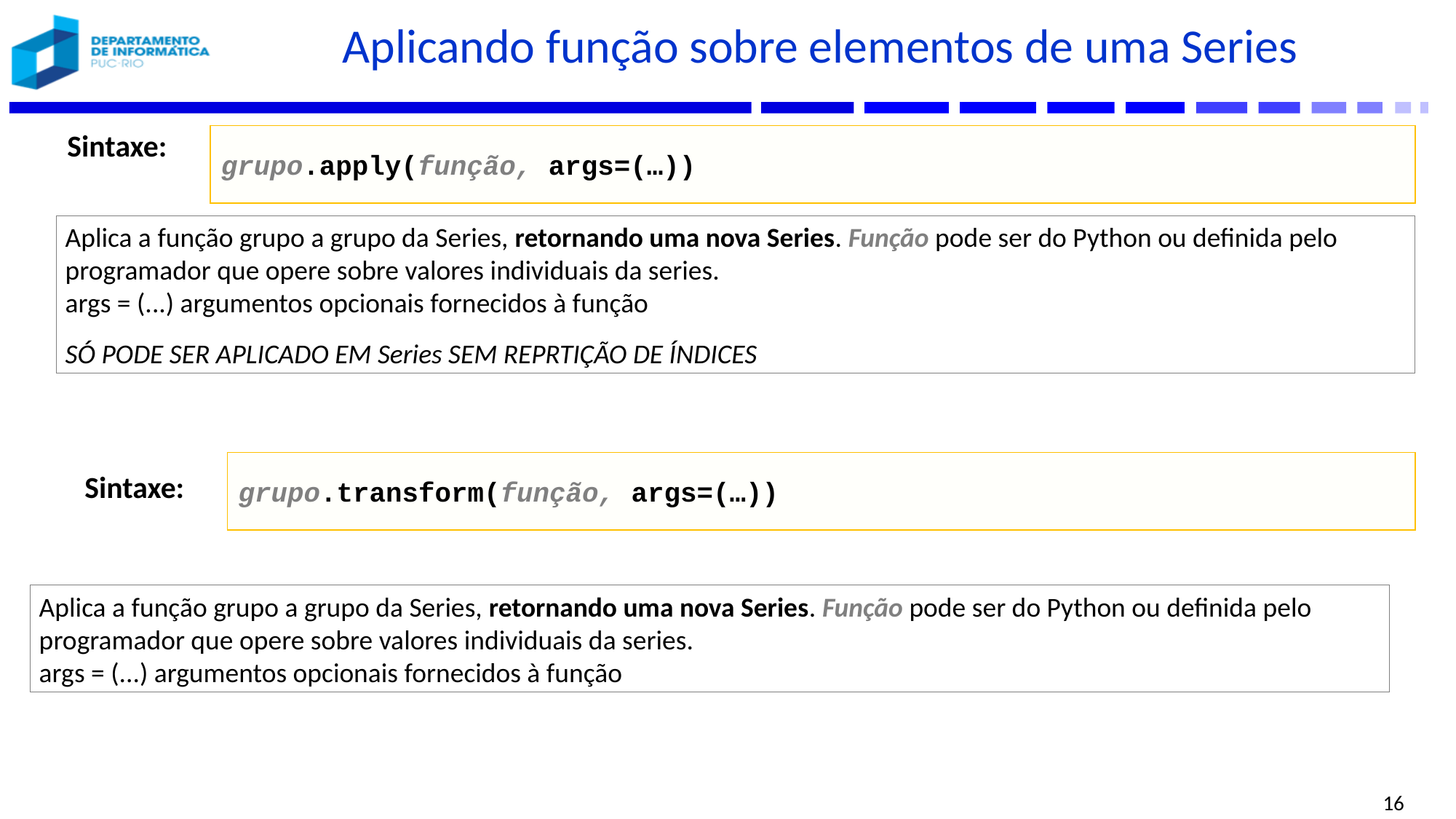

# Aplicando função sobre elementos de uma Series
Sintaxe:
grupo.apply(função, args=(…))
Aplica a função grupo a grupo da Series, retornando uma nova Series. Função pode ser do Python ou definida pelo programador que opere sobre valores individuais da series.
args = (...) argumentos opcionais fornecidos à função
SÓ PODE SER APLICADO EM Series SEM REPRTIÇÃO DE ÍNDICES

grupo.transform(função, args=(…))
Sintaxe:
Aplica a função grupo a grupo da Series, retornando uma nova Series. Função pode ser do Python ou definida pelo programador que opere sobre valores individuais da series.
args = (...) argumentos opcionais fornecidos à função
16